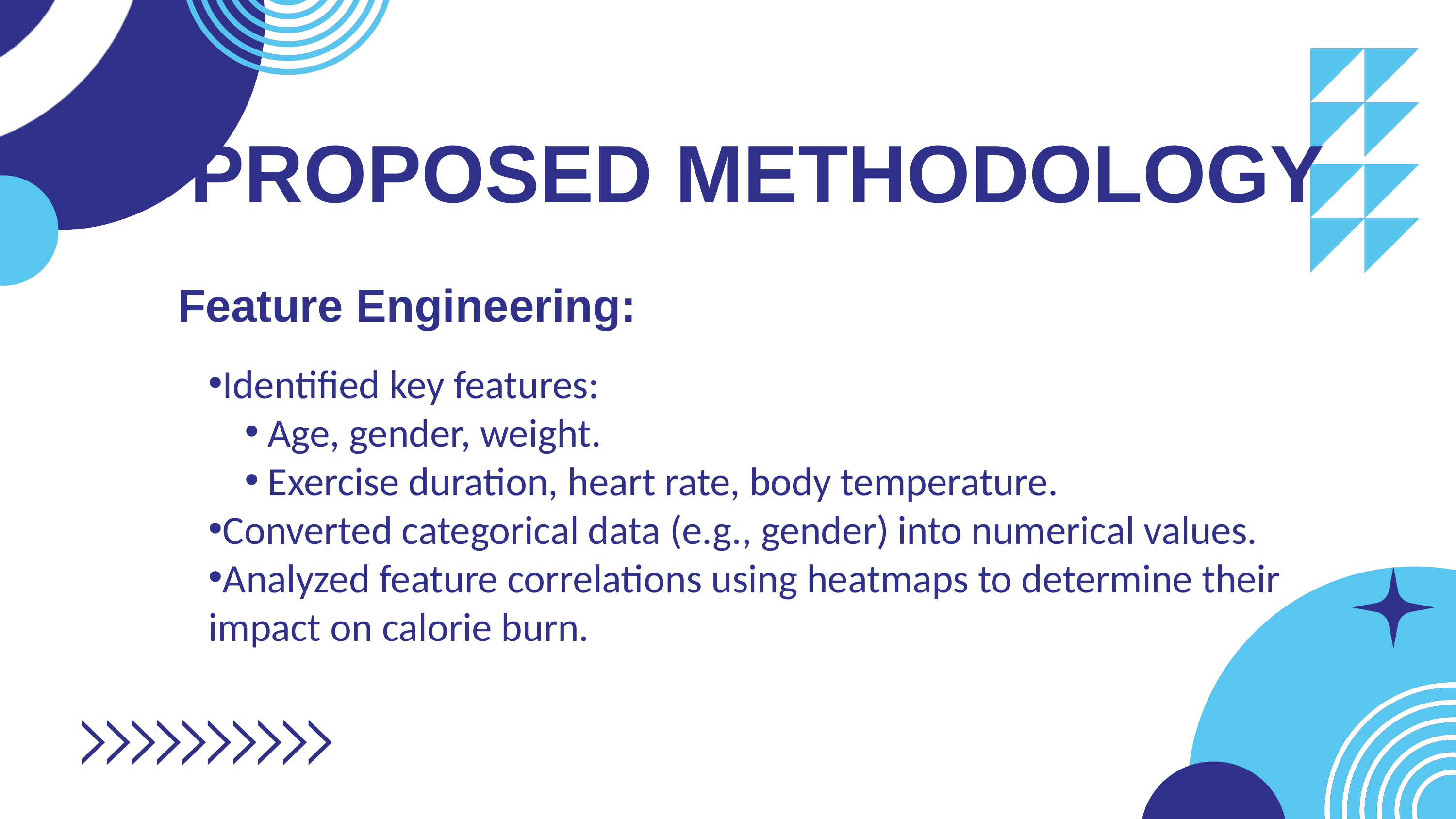

PROPOSED METHODOLOGY

Feature Engineering:

Identified key features:
Age, gender, weight.
Exercise duration, heart rate, body temperature.
Converted categorical data (e.g., gender) into numerical values.
Analyzed feature correlations using heatmaps to determine their impact on calorie burn.